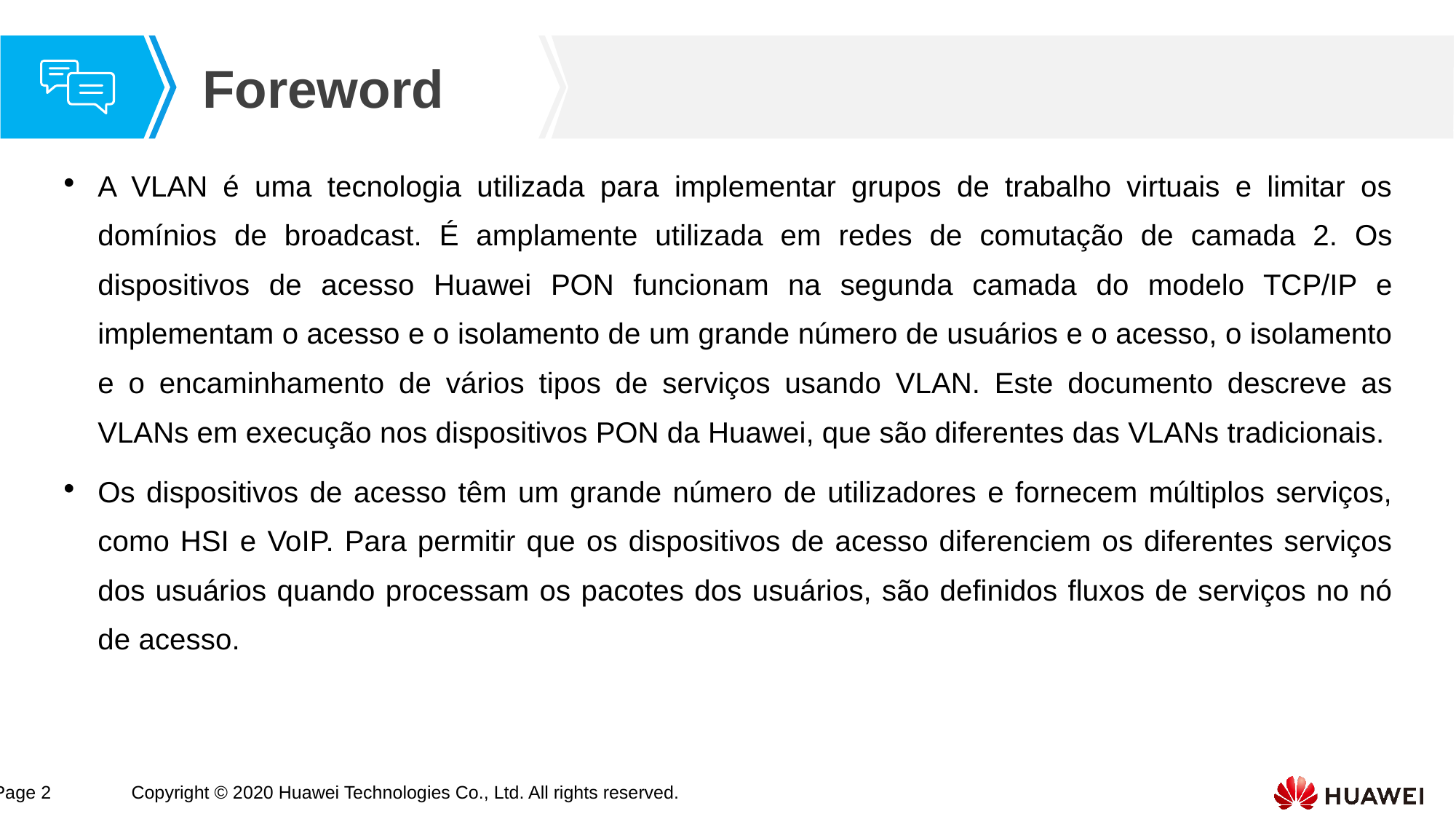

A VLAN é uma tecnologia utilizada para implementar grupos de trabalho virtuais e limitar os domínios de broadcast. É amplamente utilizada em redes de comutação de camada 2. Os dispositivos de acesso Huawei PON funcionam na segunda camada do modelo TCP/IP e implementam o acesso e o isolamento de um grande número de usuários e o acesso, o isolamento e o encaminhamento de vários tipos de serviços usando VLAN. Este documento descreve as VLANs em execução nos dispositivos PON da Huawei, que são diferentes das VLANs tradicionais.
Os dispositivos de acesso têm um grande número de utilizadores e fornecem múltiplos serviços, como HSI e VoIP. Para permitir que os dispositivos de acesso diferenciem os diferentes serviços dos usuários quando processam os pacotes dos usuários, são definidos fluxos de serviços no nó de acesso.